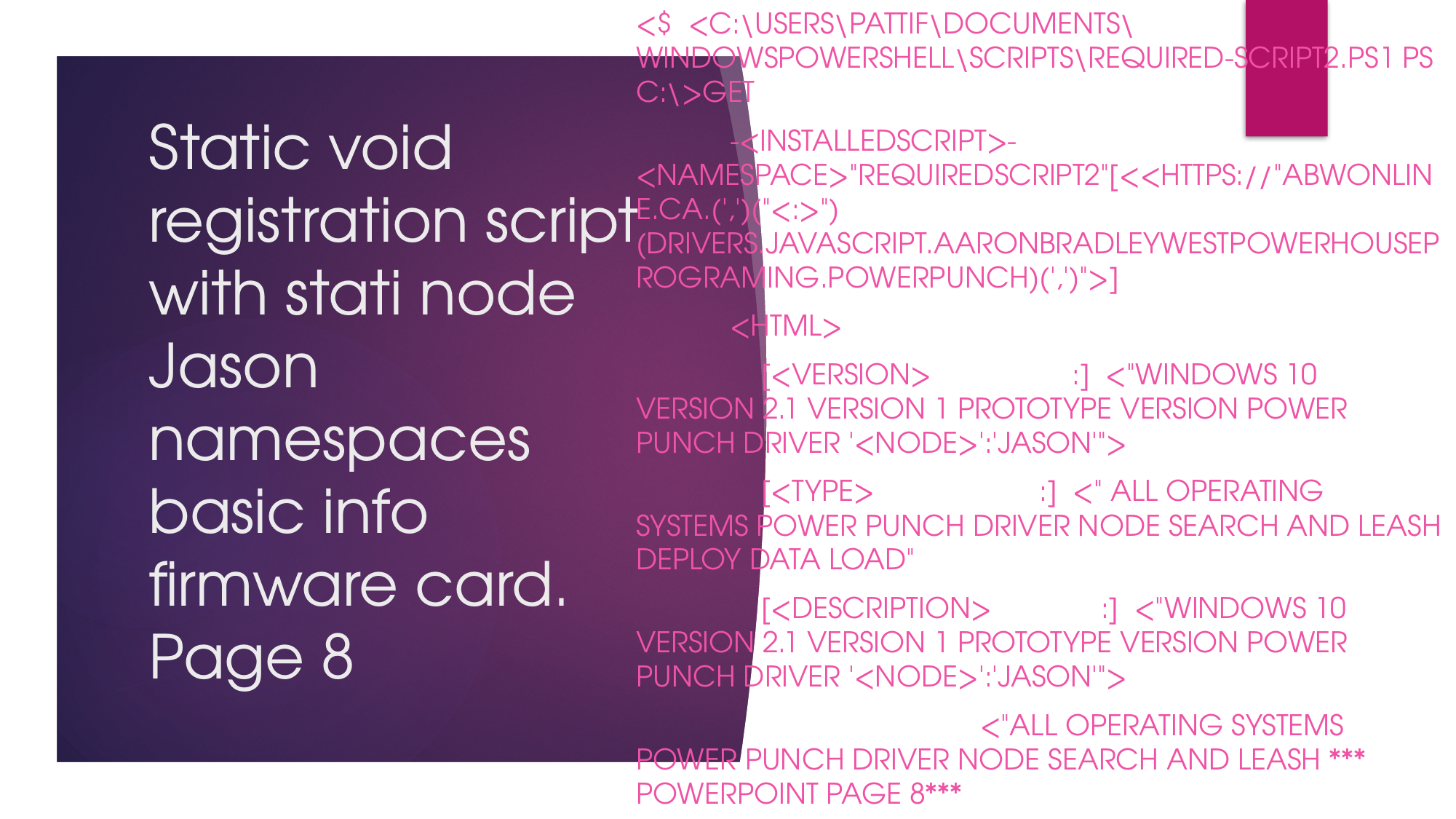

<$  <C:\Users\Pattif\Documents\WindowsPowerShell\Scripts\Required-Script2.ps1 PS C:\>Get
            -<InstalledScript>-<namespace>"RequiredScript2"[<<https://"abwonline.ca.(',')("<:>")(drivers.javascript.AaronBradleyWestPowerHousePrograming.PowerPunch)(',')">]
            <html>
                [<version>                  :]  <"windows 10 version 2.1 version 1 prototype version power punch driver '<node>':'jason'">
                [<Type>                     :]  <" ALL OPERATING SYSTEMS POWER PUNCH DRIVER NODE SEARCH AND LEASH DEPLOY DATA LOAD"
                [<Description>              :]  <"windows 10 version 2.1 version 1 prototype version power punch driver '<node>':'jason'">
                                            <"ALL OPERATING SYSTEMS POWER PUNCH DRIVER NODE SEARCH AND LEASH *** PowerPoint page 8***

# Static void registration script with stati node Jason namespaces basic info firmware card. Page 8